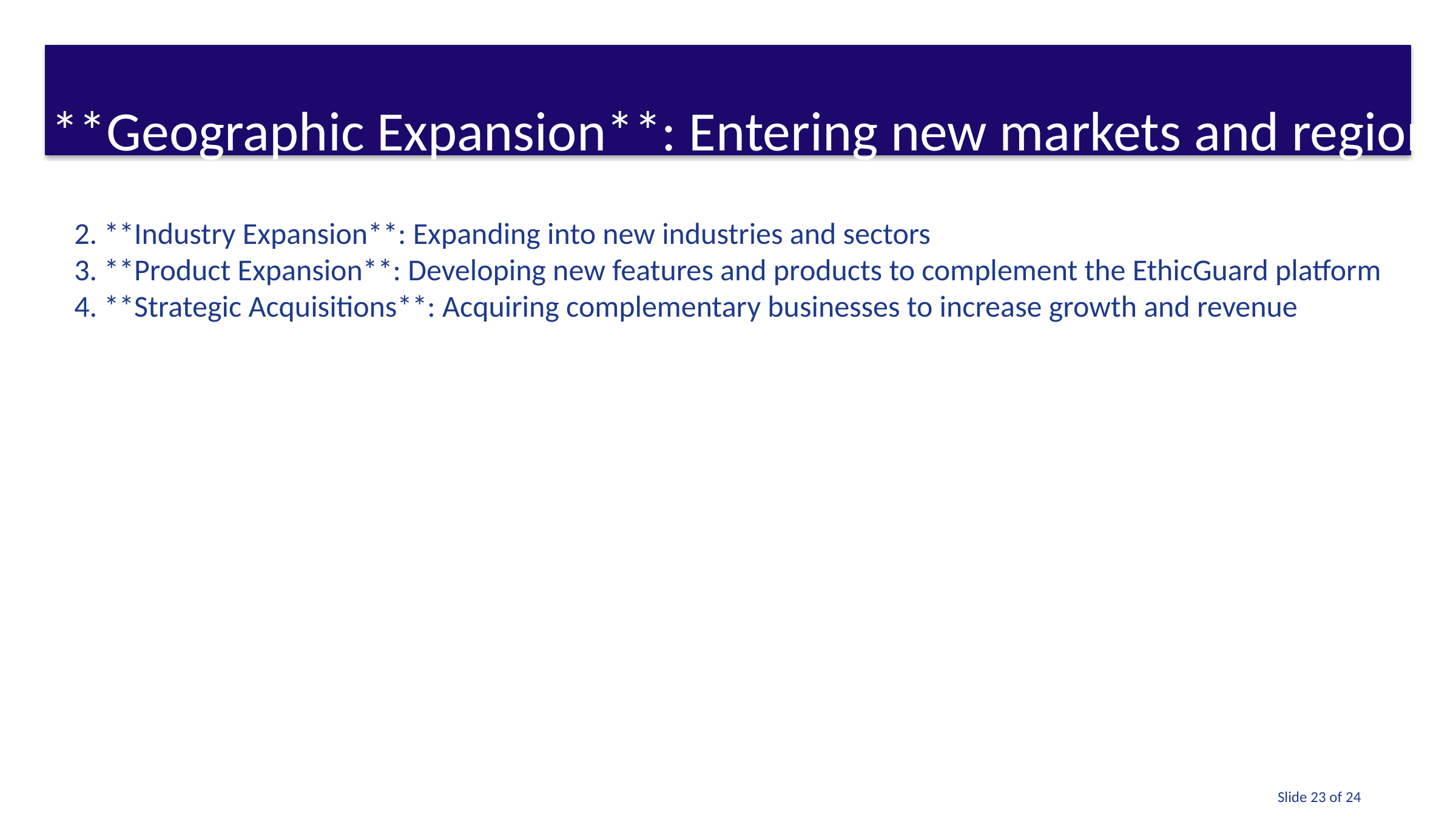

#

1. **Geographic Expansion**: Entering new markets and regions

2. **Industry Expansion**: Expanding into new industries and sectors
3. **Product Expansion**: Developing new features and products to complement the EthicGuard platform
4. **Strategic Acquisitions**: Acquiring complementary businesses to increase growth and revenue

Slide 23 of 24